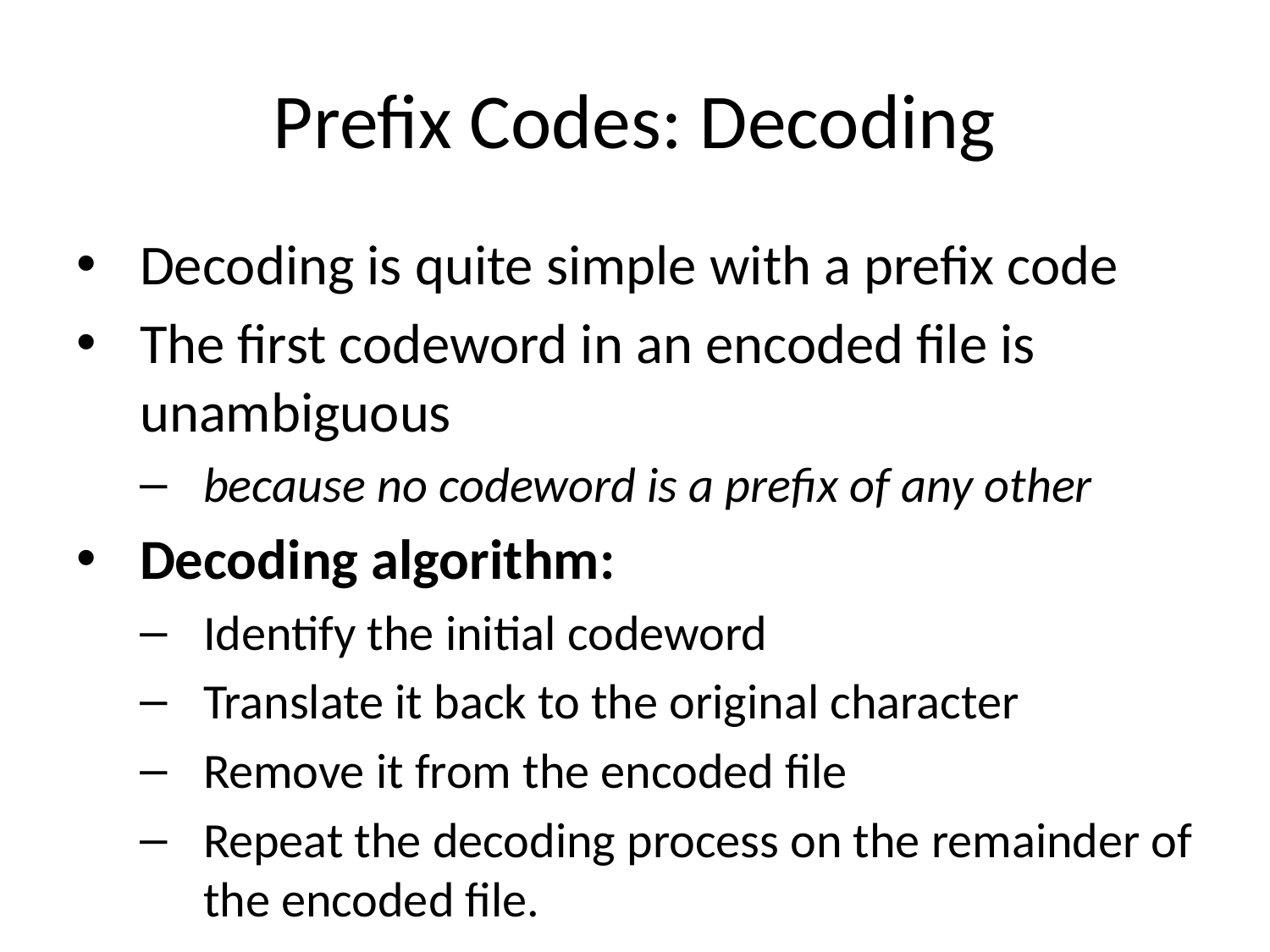

# Prefix Codes: Decoding
Decoding is quite simple with a prefix code
The first codeword in an encoded file is unambiguous
because no codeword is a prefix of any other
Decoding algorithm:
Identify the initial codeword
Translate it back to the original character
Remove it from the encoded file
Repeat the decoding process on the remainder of the encoded file.